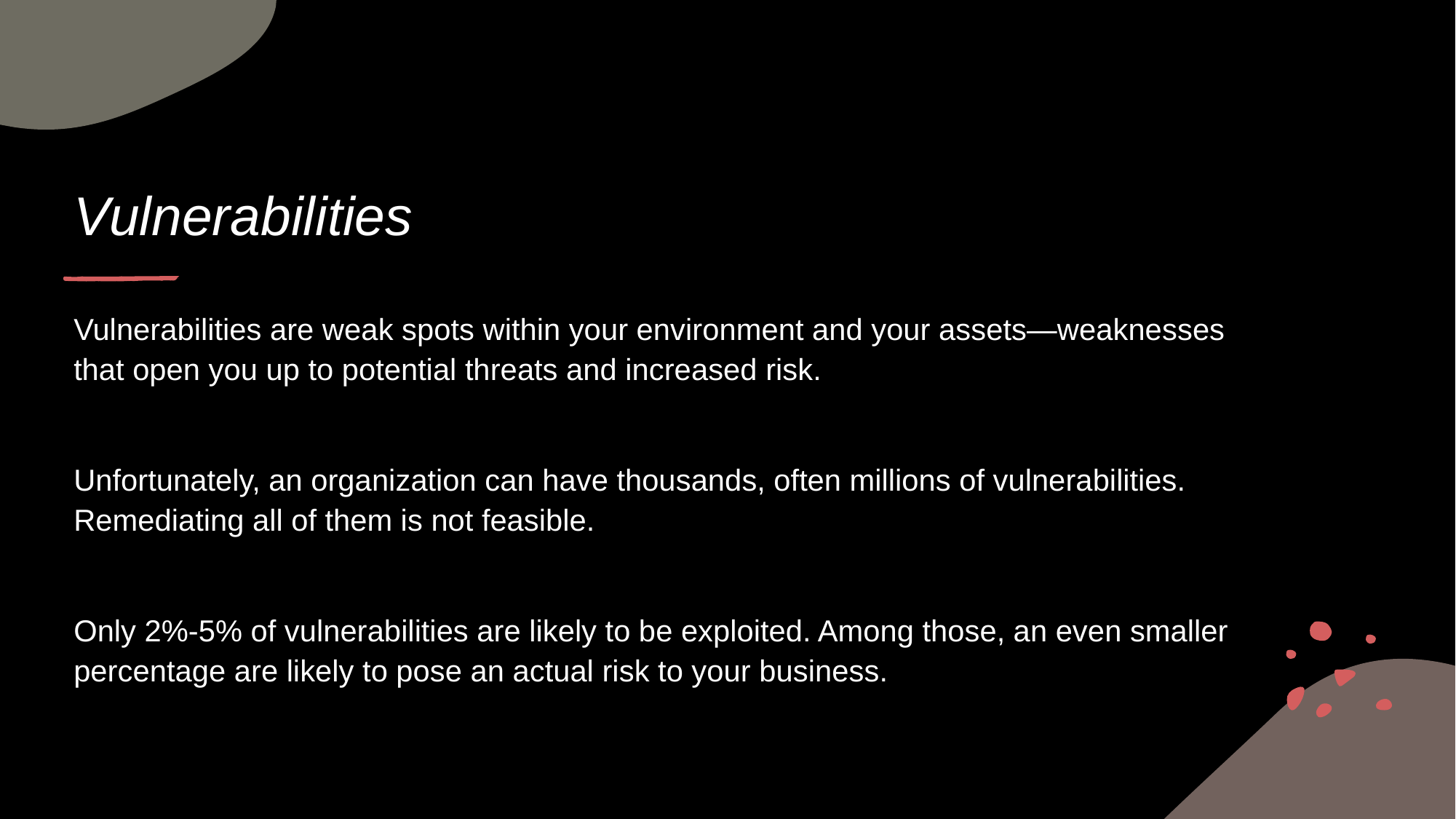

# Vulnerabilities
Vulnerabilities are weak spots within your environment and your assets—weaknesses that open you up to potential threats and increased risk.

Unfortunately, an organization can have thousands, often millions of vulnerabilities. Remediating all of them is not feasible.

Only 2%-5% of vulnerabilities are likely to be exploited. Among those, an even smaller percentage are likely to pose an actual risk to your business.